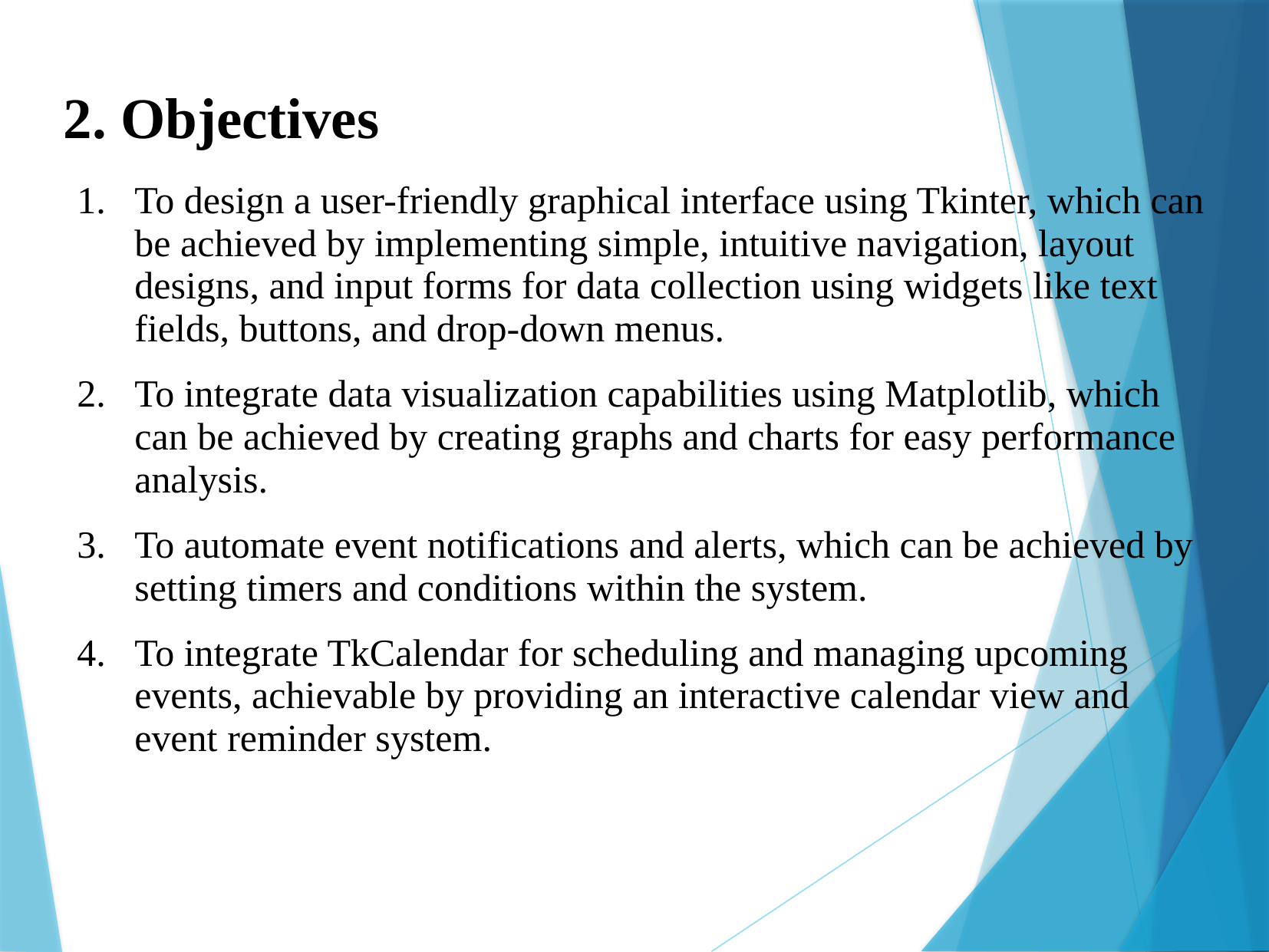

2. Objectives
To design a user-friendly graphical interface using Tkinter, which can be achieved by implementing simple, intuitive navigation, layout designs, and input forms for data collection using widgets like text fields, buttons, and drop-down menus.
To integrate data visualization capabilities using Matplotlib, which can be achieved by creating graphs and charts for easy performance analysis.
To automate event notifications and alerts, which can be achieved by setting timers and conditions within the system.
To integrate TkCalendar for scheduling and managing upcoming events, achievable by providing an interactive calendar view and event reminder system.